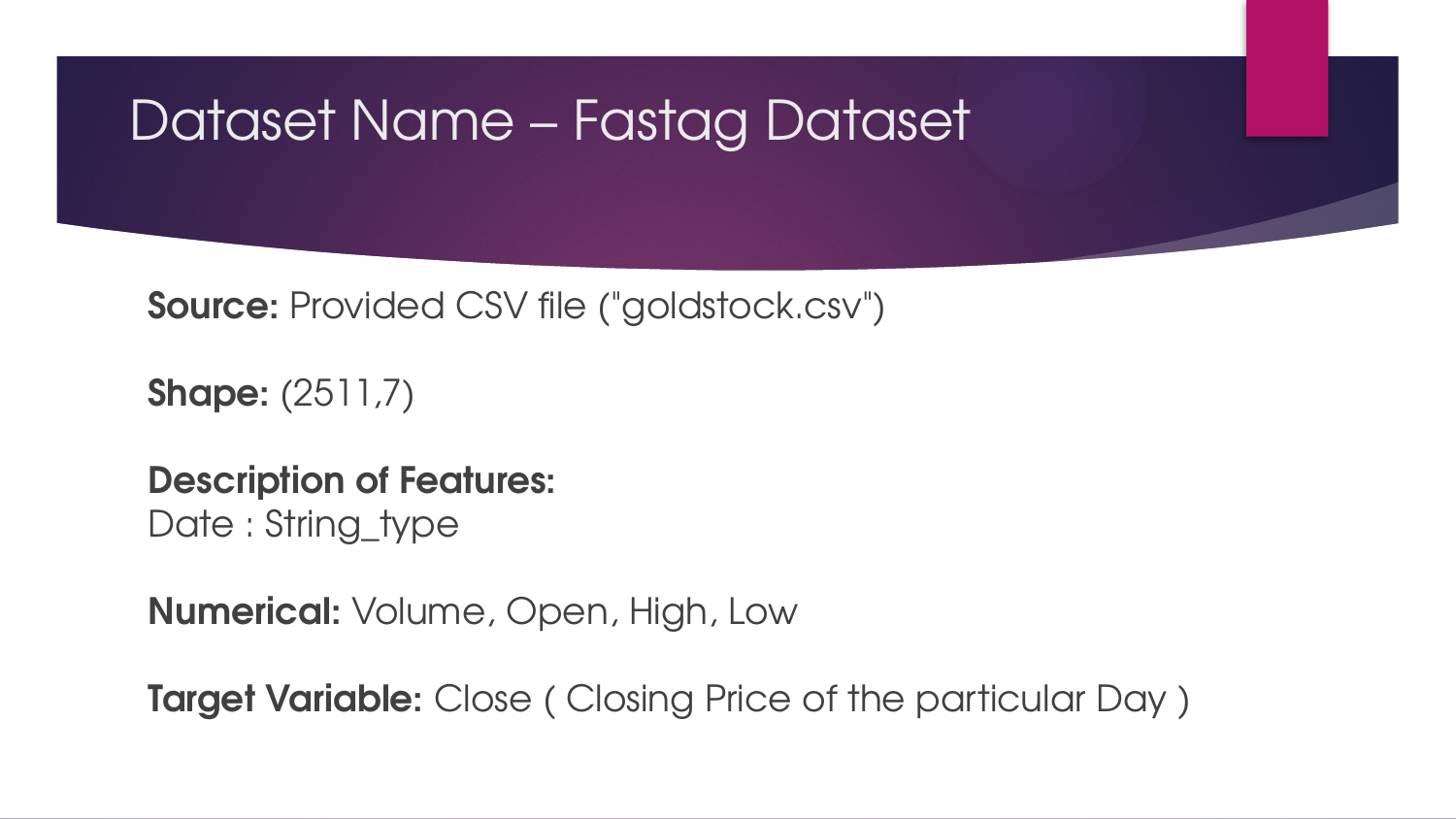

# Dataset Name – Fastag Dataset
Source: Provided CSV file ("goldstock.csv")

Shape: (2511,7)

Description of Features:
Date : String_type

Numerical: Volume, Open, High, Low

Target Variable: Close ( Closing Price of the particular Day )